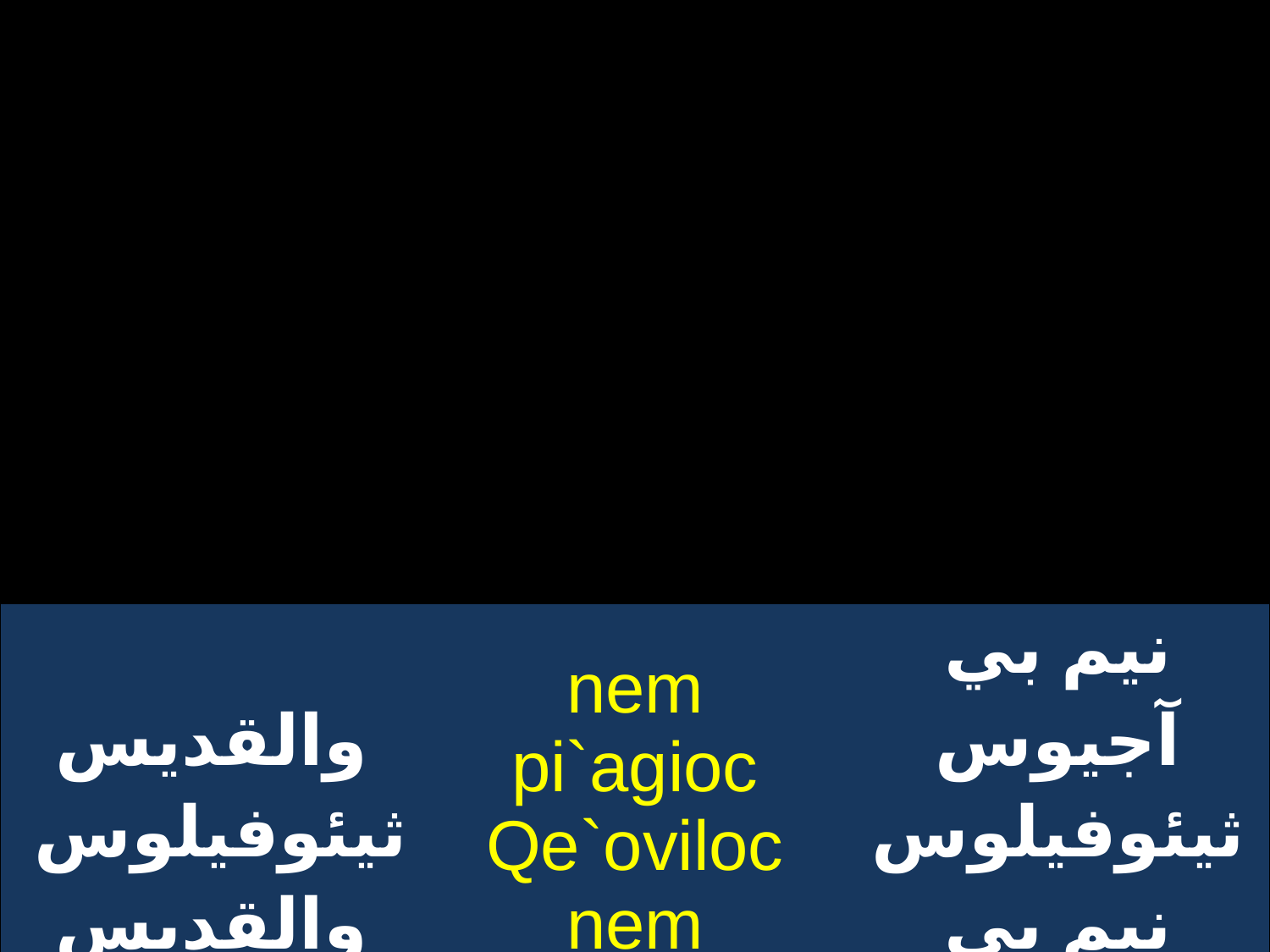

| والقديس ثيئوفيلوس والقديس ديمتريوس | nem pi`agioc Qe`oviloc nem pi`agioc Dhmhtrioc | نيم بي آجيوس ثيئوفيلوس نيم بي آجيوس ديمتريوس |
| --- | --- | --- |